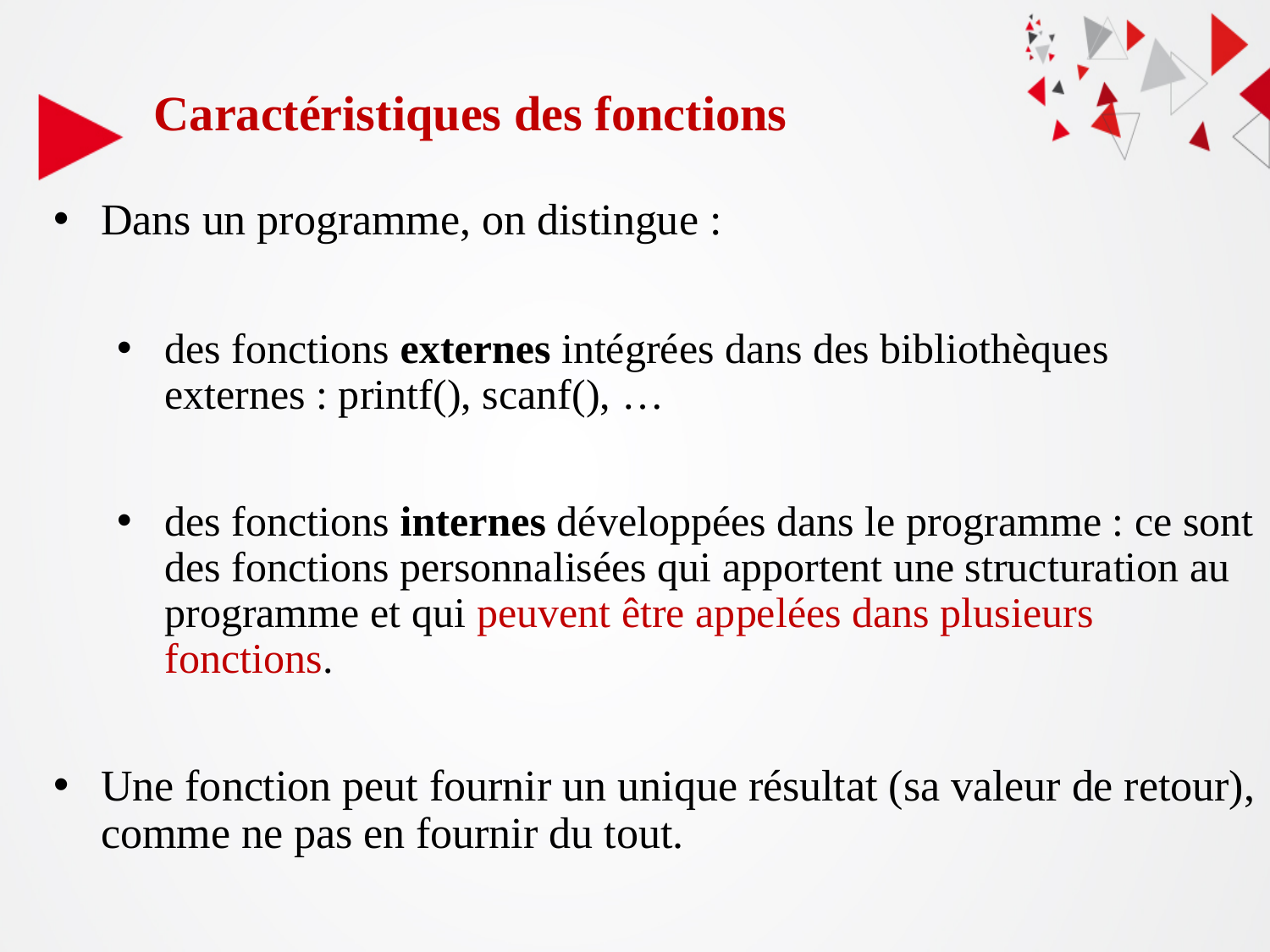

Caractéristiques des fonctions

Dans un programme, on distingue :

des fonctions externes intégrées dans des bibliothèques externes : printf(), scanf(), …

des fonctions internes développées dans le programme : ce sont des fonctions personnalisées qui apportent une structuration au programme et qui peuvent être appelées dans plusieurs fonctions.

Une fonction peut fournir un unique résultat (sa valeur de retour), comme ne pas en fournir du tout.

11